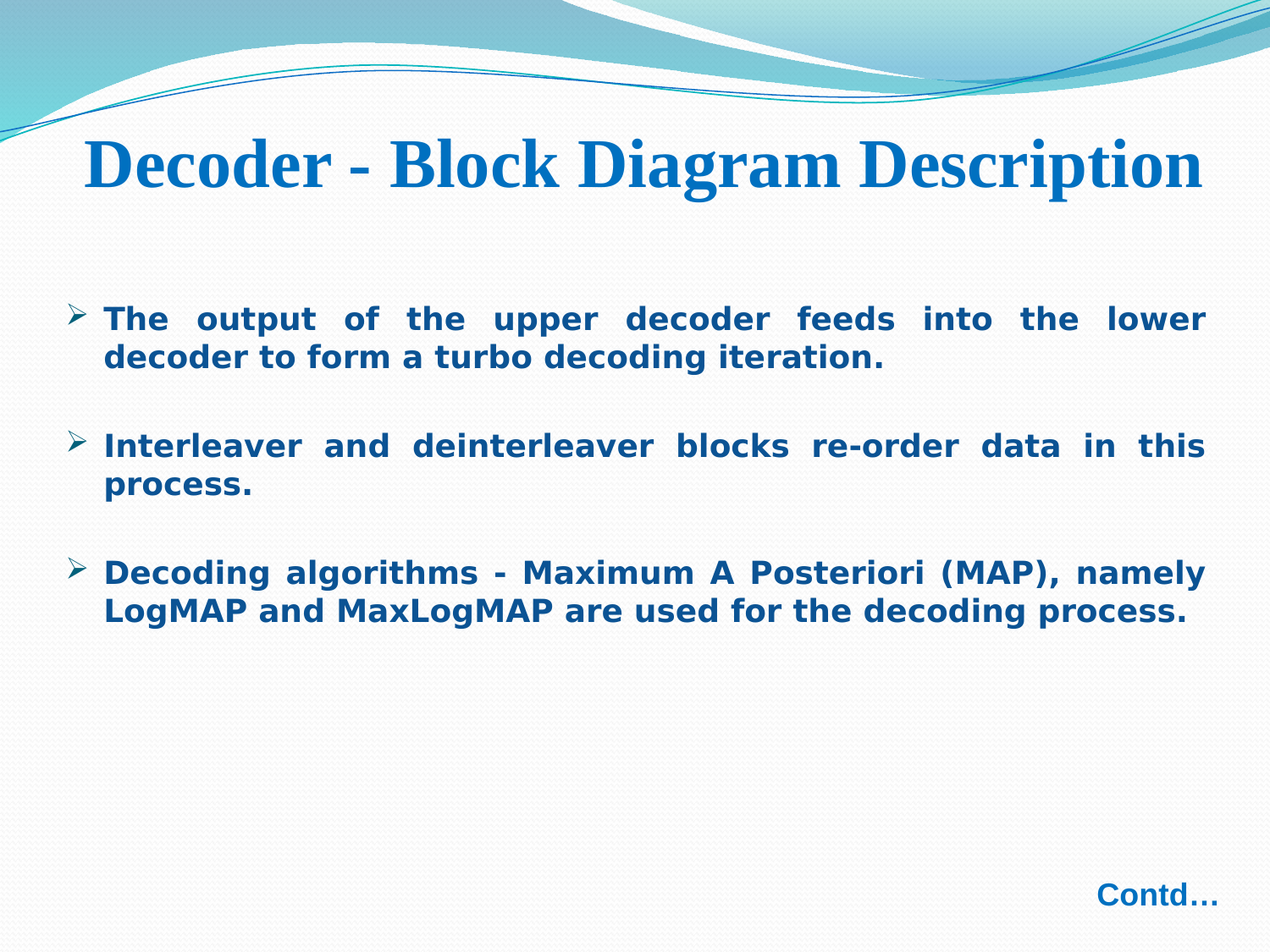

# Decoder - Block Diagram Description
The output of the upper decoder feeds into the lower decoder to form a turbo decoding iteration.

Interleaver and deinterleaver blocks re-order data in this process.

Decoding algorithms - Maximum A Posteriori (MAP), namely LogMAP and MaxLogMAP are used for the decoding process.

Contd…